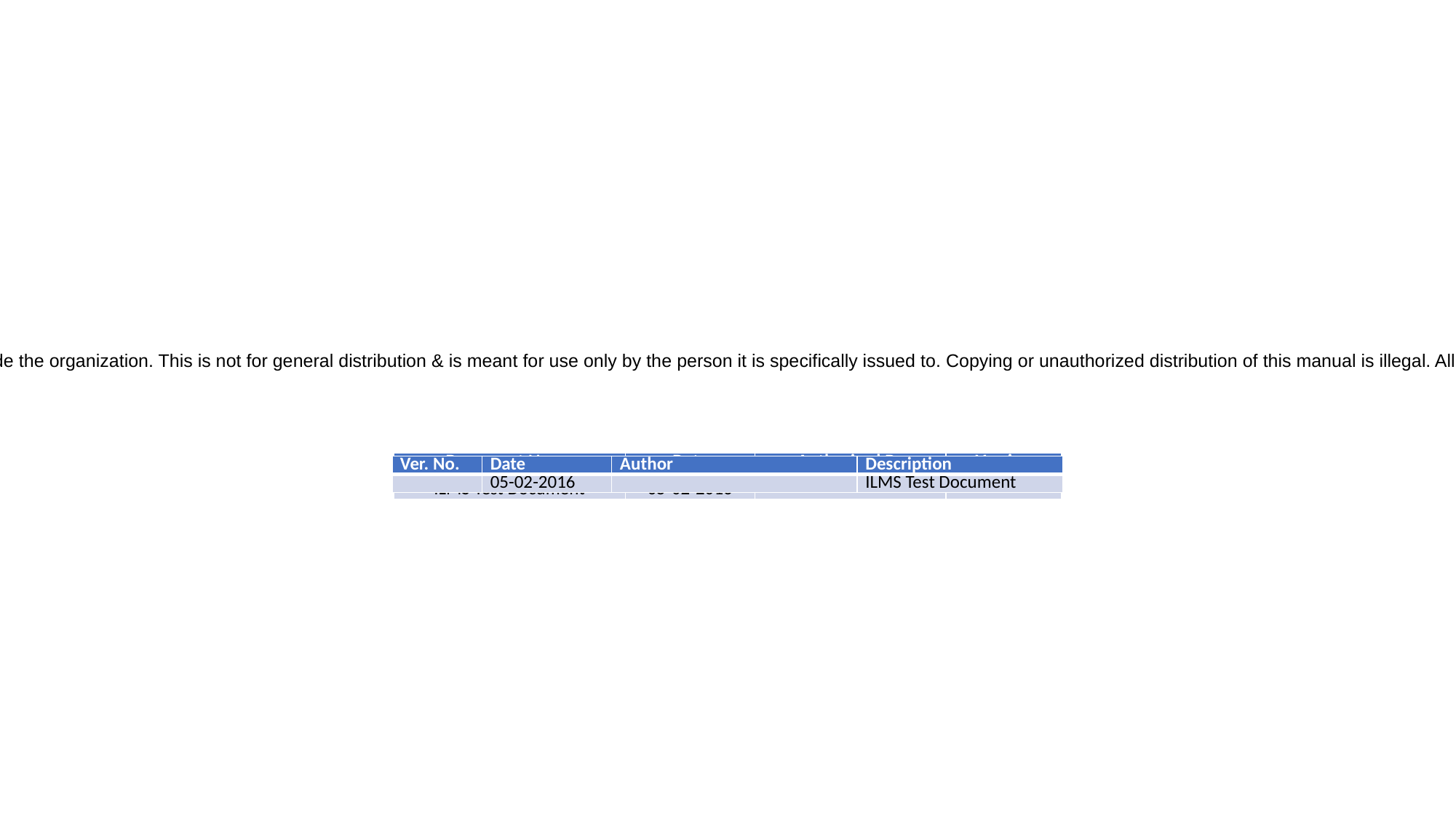

#

| Document Name | Date | Authorized By | Version |
| --- | --- | --- | --- |
| ILMS Test Document | 05-02-2016 |  |  |
INFOSYS
Quality System Documentation
Information Security Group
ILMS Test Document
COPYRIGHT NOTICE
This document is the property of Infosys Limited, Bangalore. This manual is not to be loaned to anyone, within or outside the organization. This is not for general distribution & is meant for use only by the person it is specifically issued to. Copying or unauthorized distribution of this manual is illegal. All ideas and information contained within these documents are the intellectual property rights of Infosys Limited. If this volume is lost or stolen, the holder must immediately notify Head, ISG, Infosys Limited, Bangalore.
Infosys Limited
Hosur Road, 44
Electronic City, 3rd Cross
Bangalore 560 100
India.
Telephone: (91) (80)28520 261-270
Fax: (91) (80) 28520 362
Website: http://www.infosys.com
Revision List

Identification division program-id
Procedure division data division
#include <stdio.h>
#include<conio.h>
Step dd job exec
Public void main(){}
.class .jsp

| Ver. No. | Date | Author | Description |
| --- | --- | --- | --- |
|  | 05-02-2016 |  | ILMS Test Document |